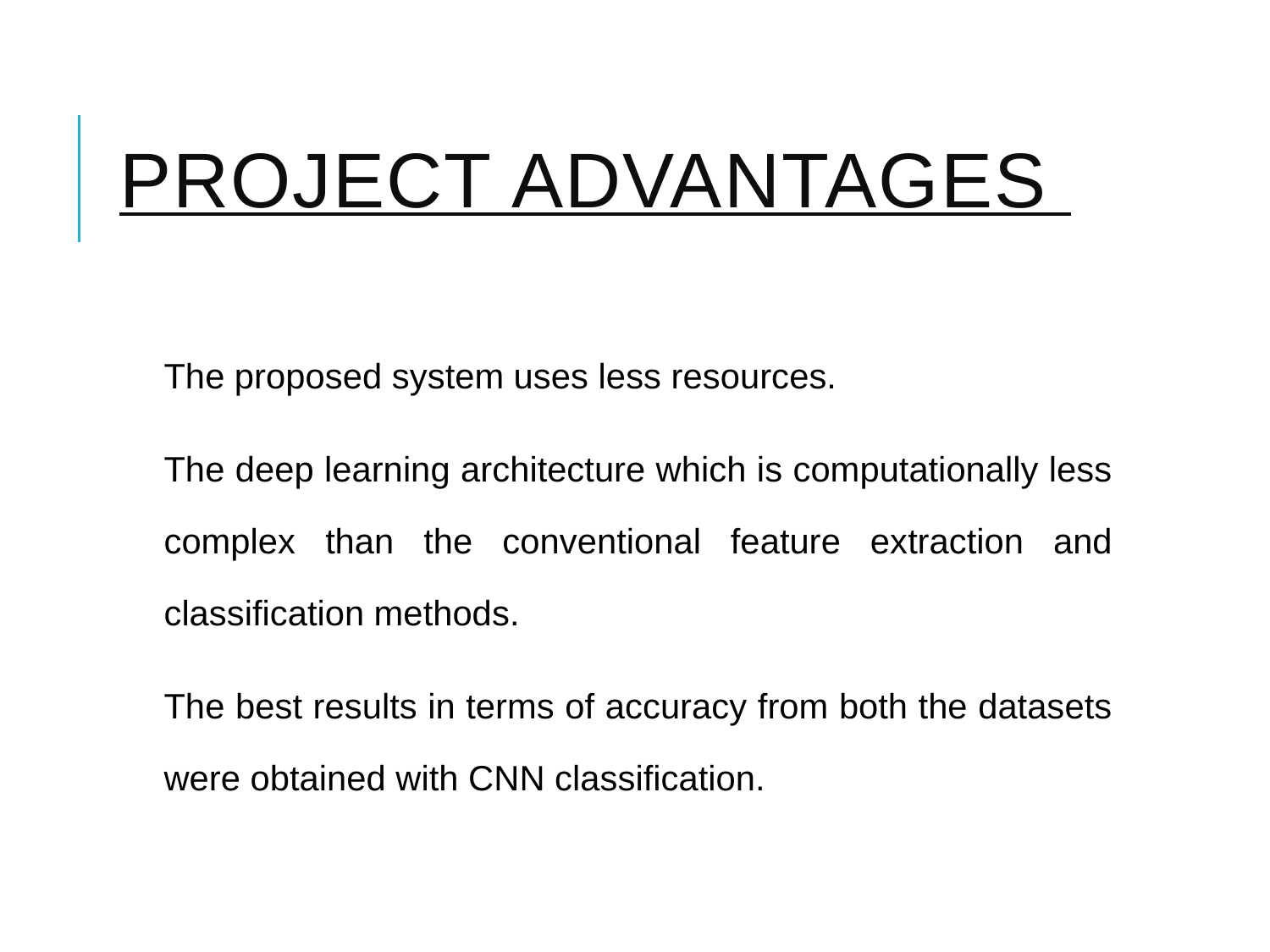

# Project Advantages
The proposed system uses less resources.
The deep learning architecture which is computationally less complex than the conventional feature extraction and classification methods.
The best results in terms of accuracy from both the datasets were obtained with CNN classification.